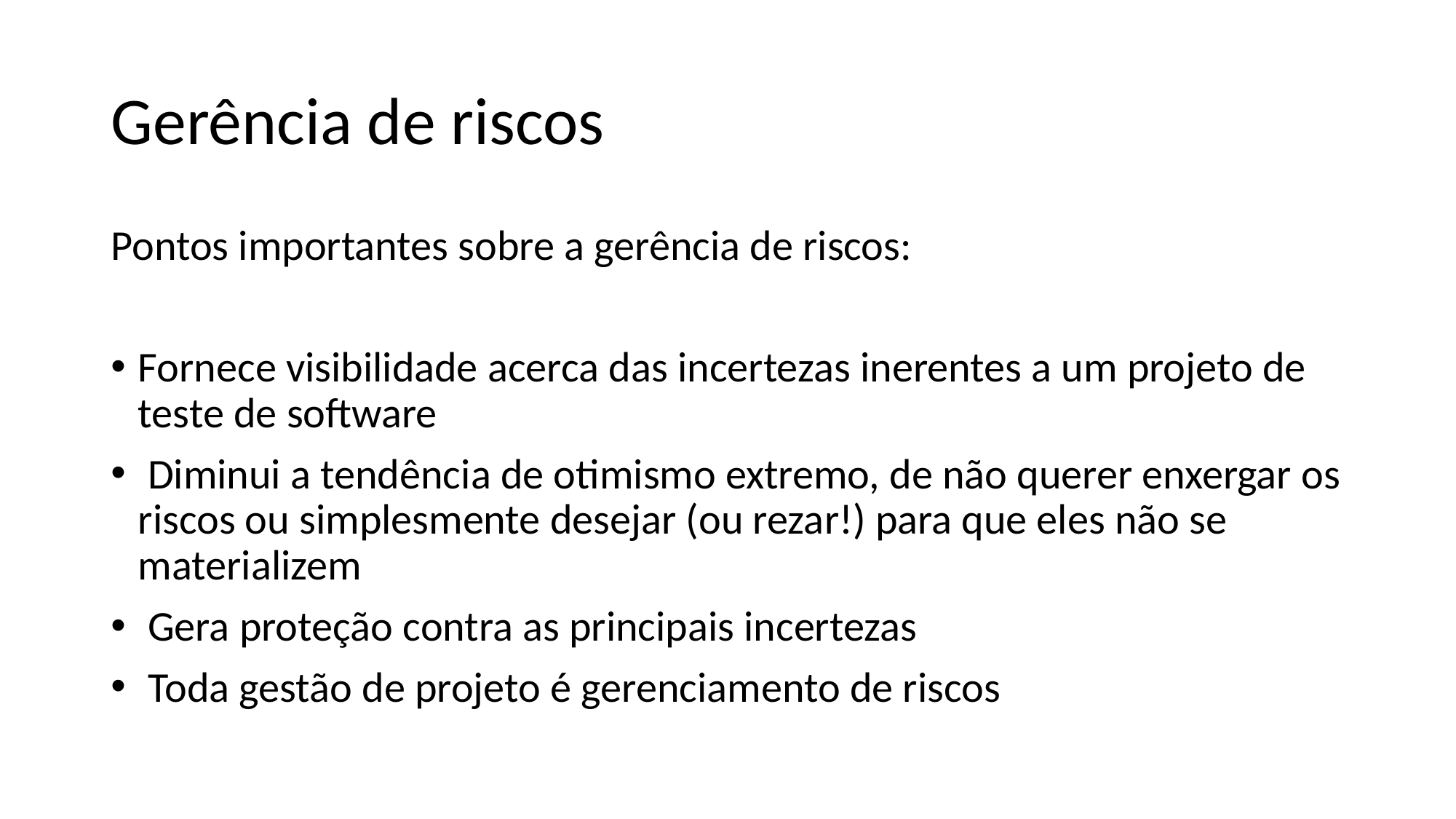

# Gerência de riscos
Pontos importantes sobre a gerência de riscos:

Fornece visibilidade acerca das incertezas inerentes a um projeto de teste de software
 Diminui a tendência de otimismo extremo, de não querer enxergar os riscos ou simplesmente desejar (ou rezar!) para que eles não se materializem
 Gera proteção contra as principais incertezas
 Toda gestão de projeto é gerenciamento de riscos